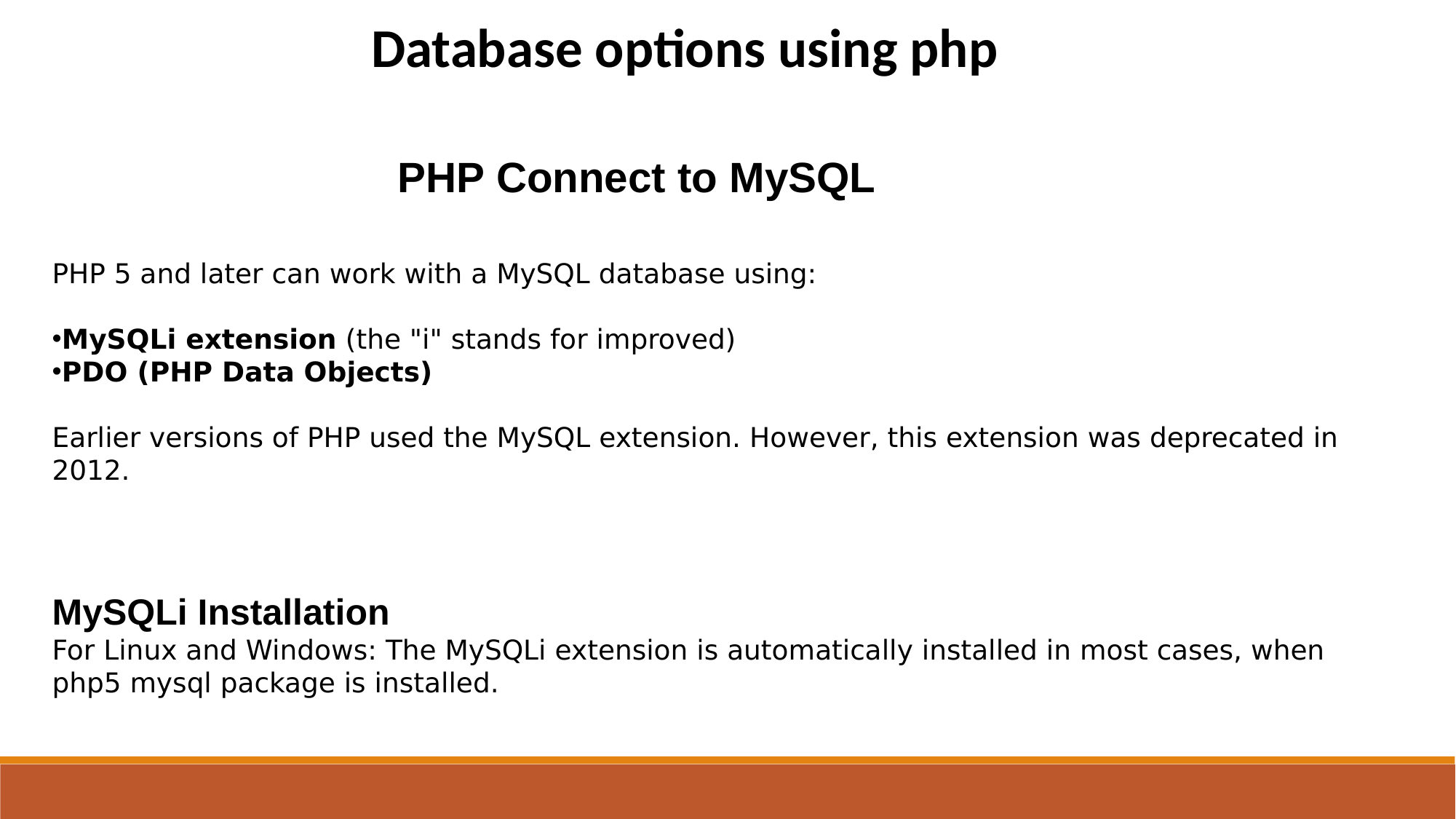

Database options using php
PHP Connect to MySQL
PHP 5 and later can work with a MySQL database using:

MySQLi extension (the "i" stands for improved)
PDO (PHP Data Objects)

Earlier versions of PHP used the MySQL extension. However, this extension was deprecated in 2012.
MySQLi Installation
For Linux and Windows: The MySQLi extension is automatically installed in most cases, when php5 mysql package is installed.